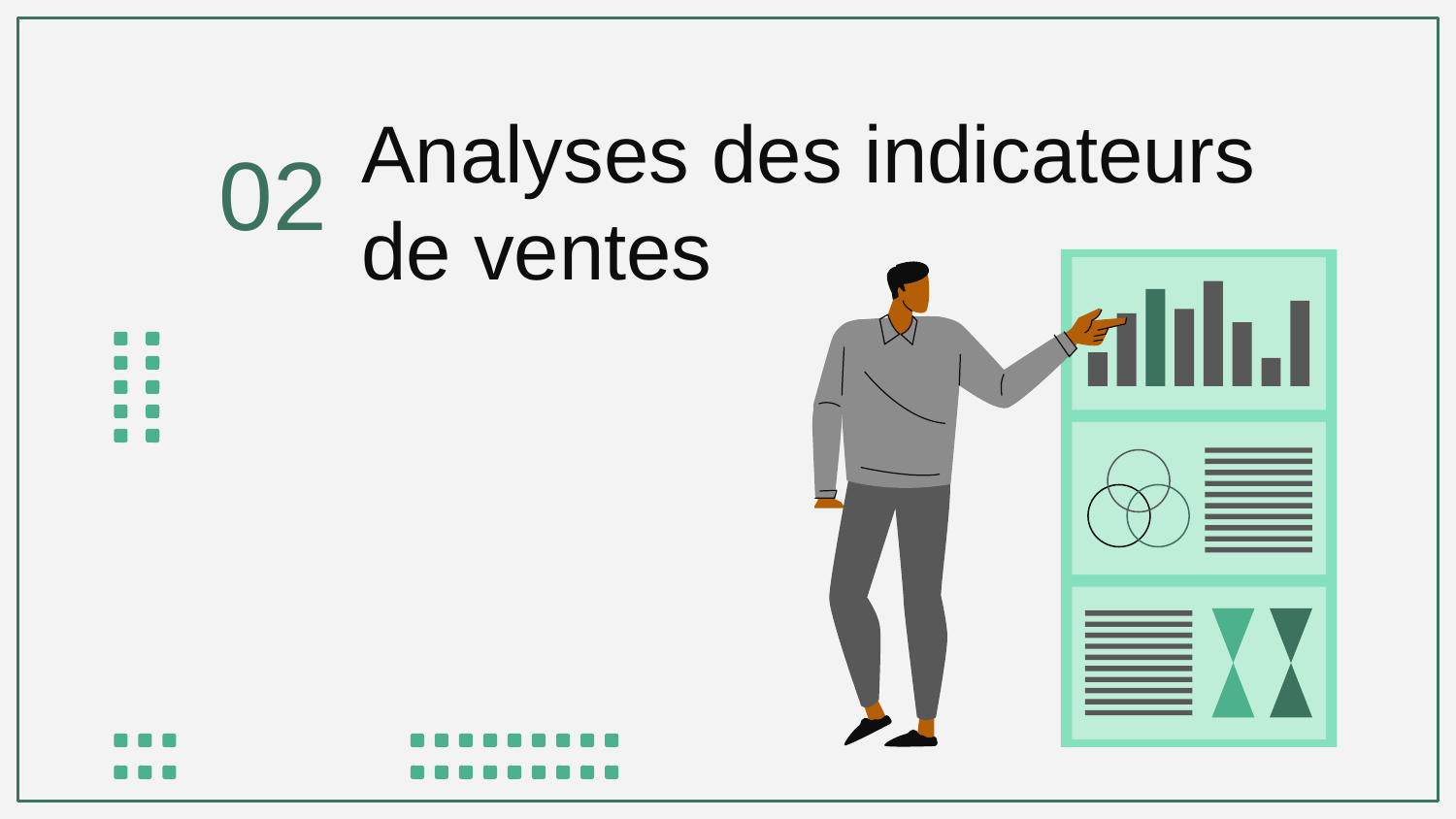

# Analyses des indicateurs de ventes
02